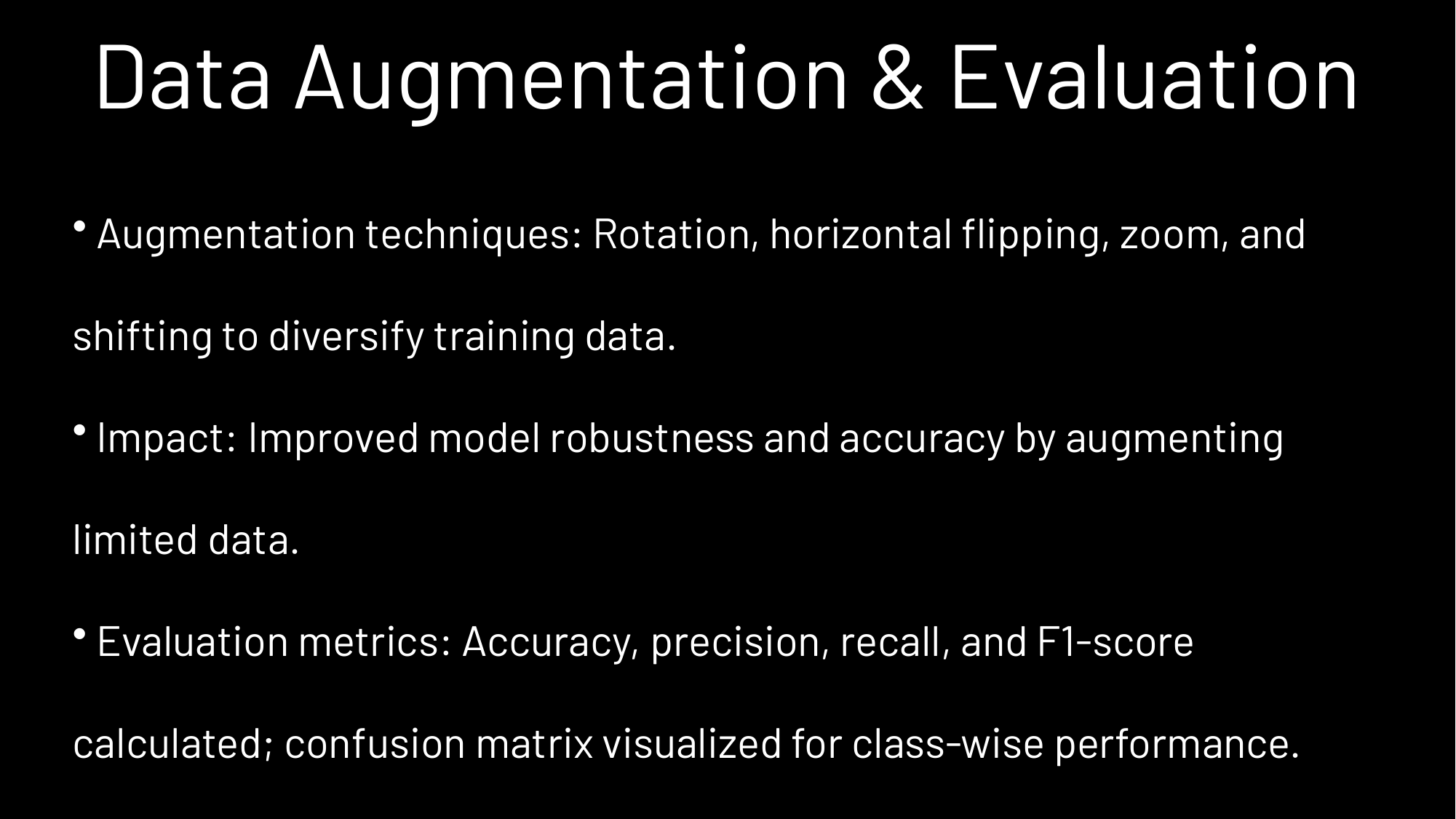

# Data Augmentation & Evaluation
 Augmentation techniques: Rotation, horizontal flipping, zoom, and shifting to diversify training data.
 Impact: Improved model robustness and accuracy by augmenting limited data.
 Evaluation metrics: Accuracy, precision, recall, and F1-score calculated; confusion matrix visualized for class-wise performance.